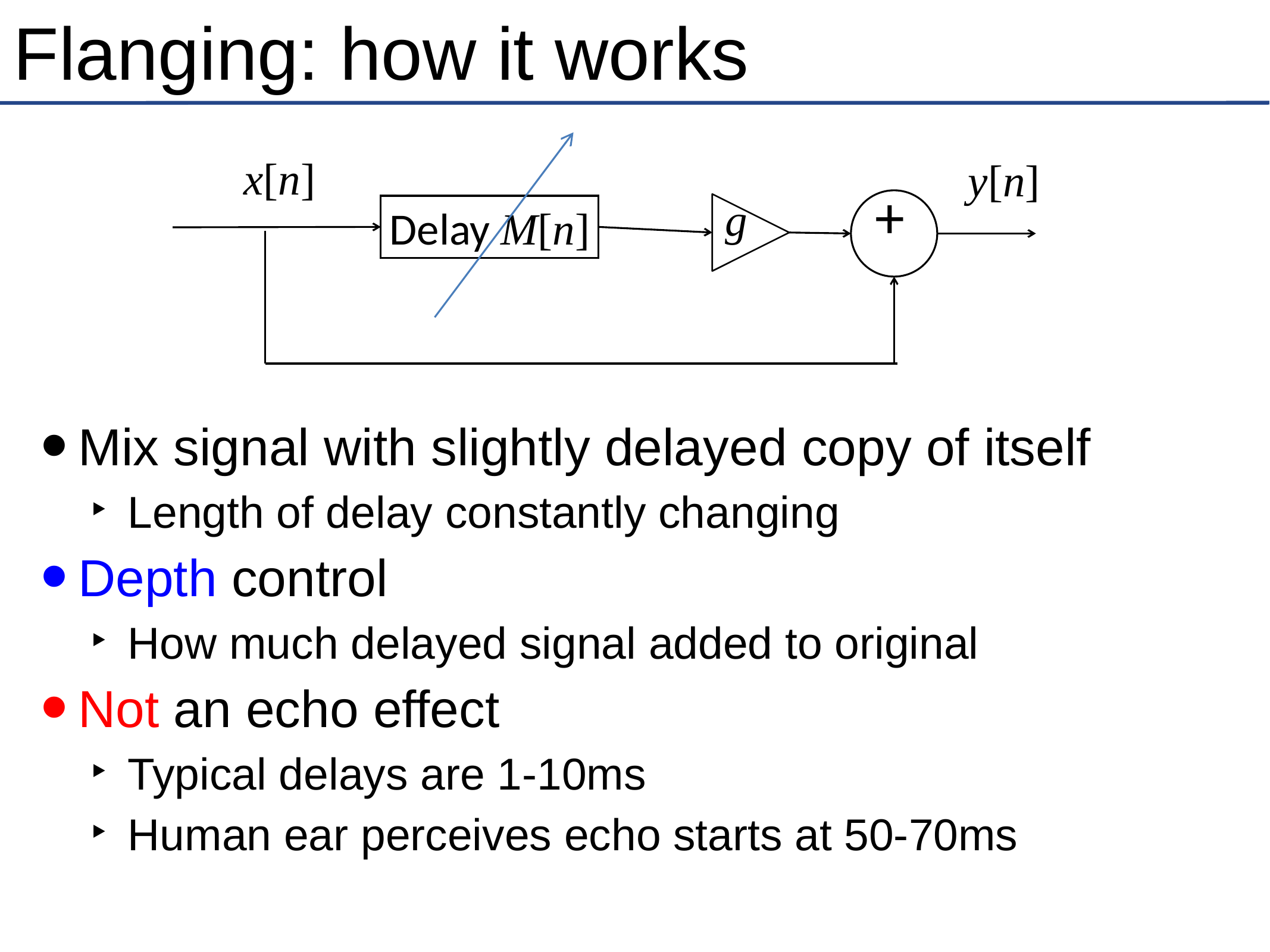

# Flanging: how it works
x[n]
y[n]
+
g

Delay M[n]
Mix signal with slightly delayed copy of itself
Length of delay constantly changing
Depth control
How much delayed signal added to original
Not an echo effect
Typical delays are 1-10ms
Human ear perceives echo starts at 50-70ms